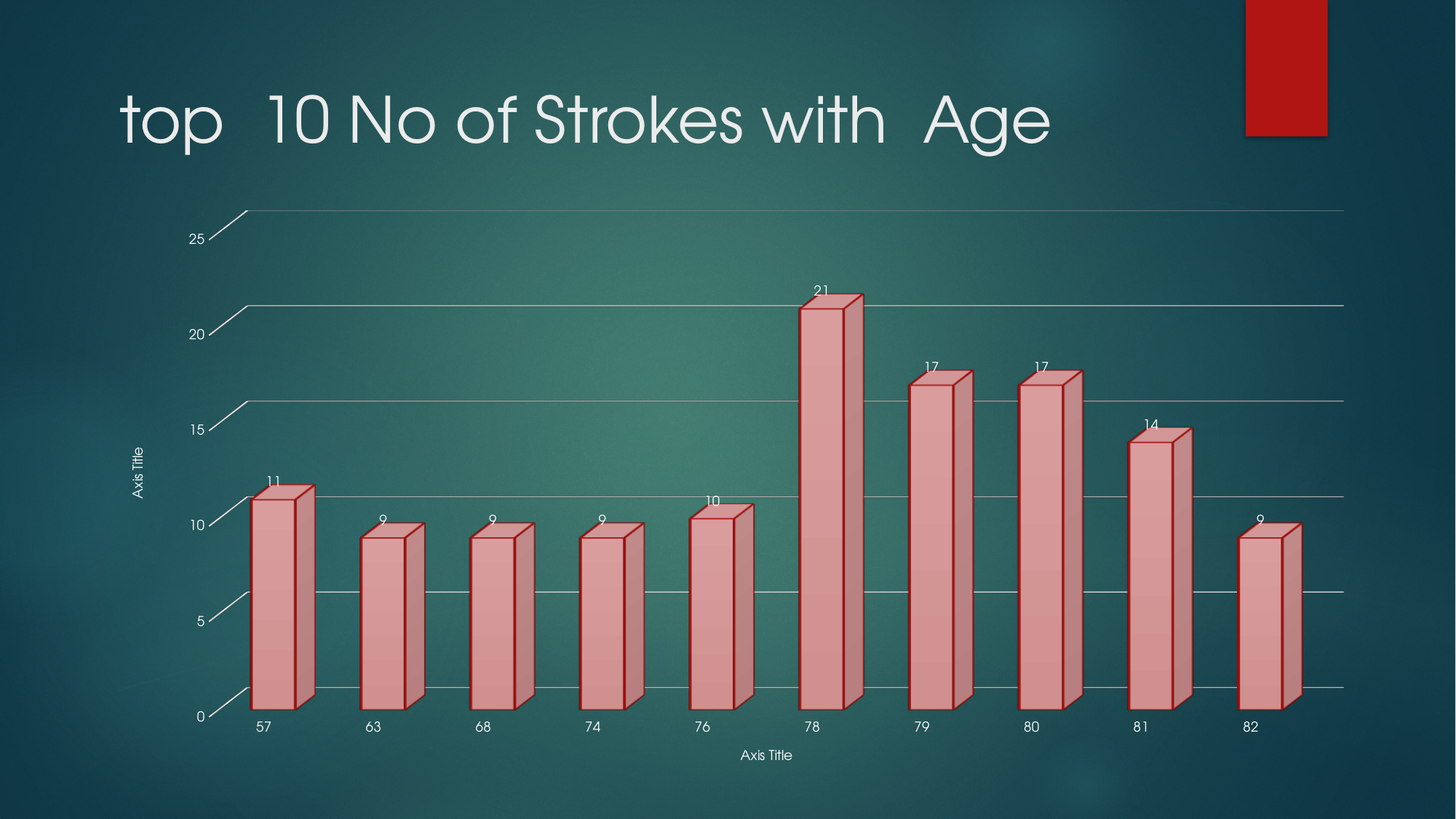

# top  10 No of Strokes with  Age

[unsupported chart]